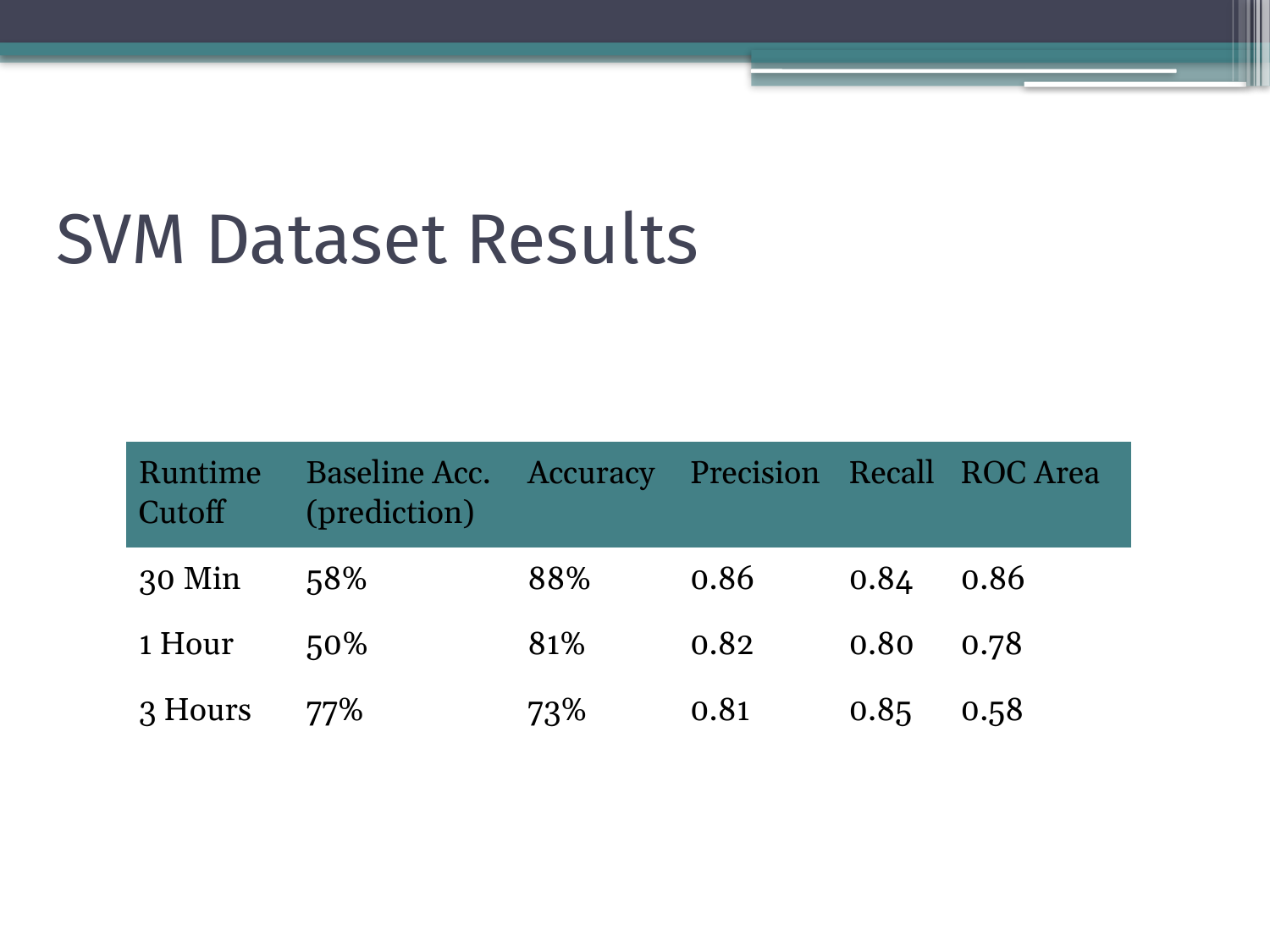

# SVM Dataset Results
| Runtime Cutoff | Baseline Acc. (prediction) | Accuracy | Precision | Recall | ROC Area |
| --- | --- | --- | --- | --- | --- |
| 30 Min | 58% | 88% | 0.86 | 0.84 | 0.86 |
| 1 Hour | 50% | 81% | 0.82 | 0.80 | 0.78 |
| 3 Hours | 77% | 73% | 0.81 | 0.85 | 0.58 |